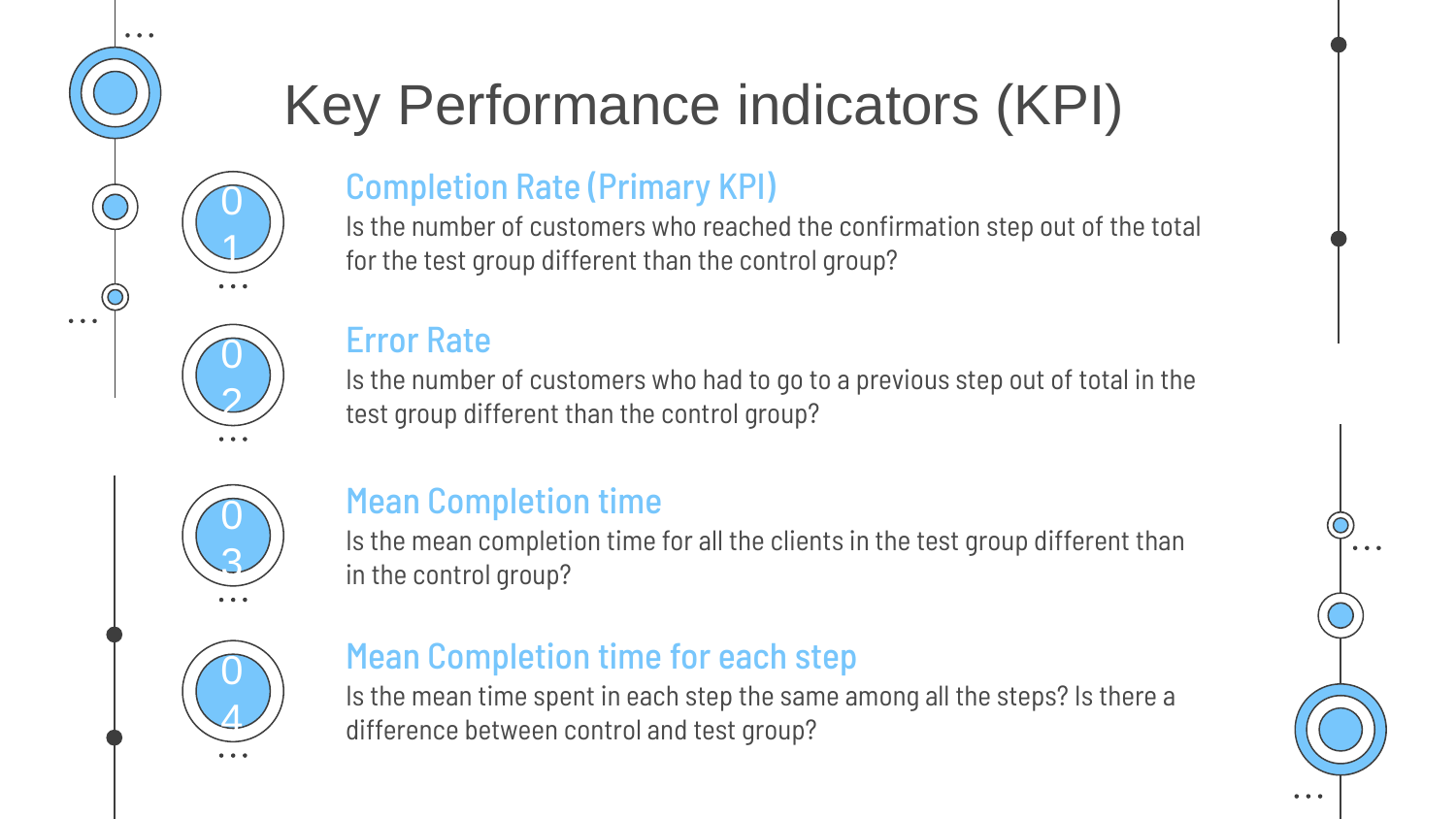

# Key Performance indicators (KPI)
Completion Rate (Primary KPI)

Is the number of customers who reached the confirmation step out of the total for the test group different than the control group?
01
Error Rate

Is the number of customers who had to go to a previous step out of total in the test group different than the control group?

02
Mean Completion time

Is the mean completion time for all the clients in the test group different than in the control group?

03
Mean Completion time for each step

Is the mean time spent in each step the same among all the steps? Is there a difference between control and test group?
04